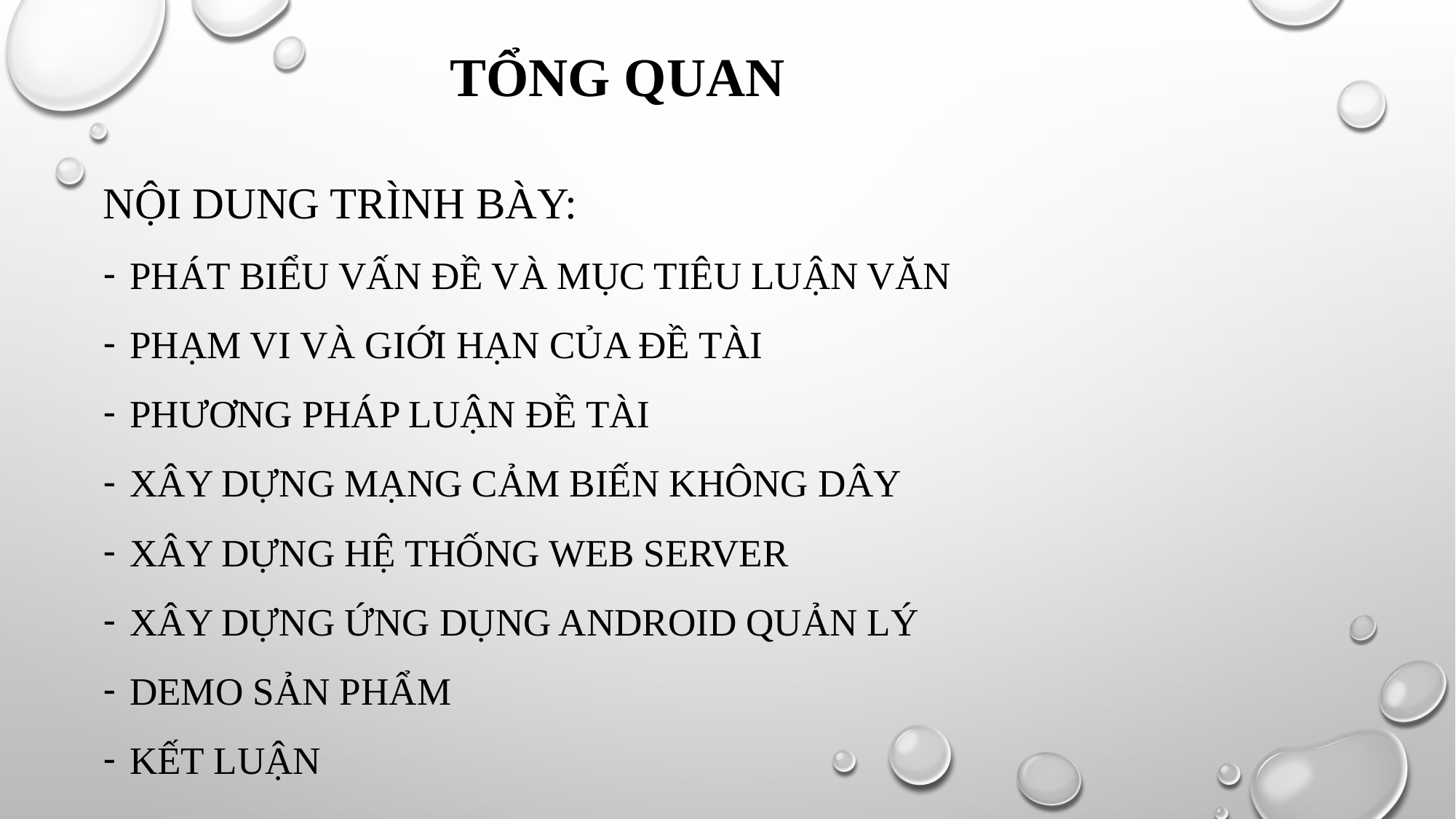

# TỔNG QUAN
Nội dung trình bày:
Phát biểu vấn đề và mục tiêu luận văn
Phạm vi và giới hạn của đề tài
Phương pháp luận đề tài
Xây dựng mạng cảm biến không dây
Xây dựng hệ thống web server
Xây dựng ứng dụng android quản lý
Demo sản phẩm
Kết luận